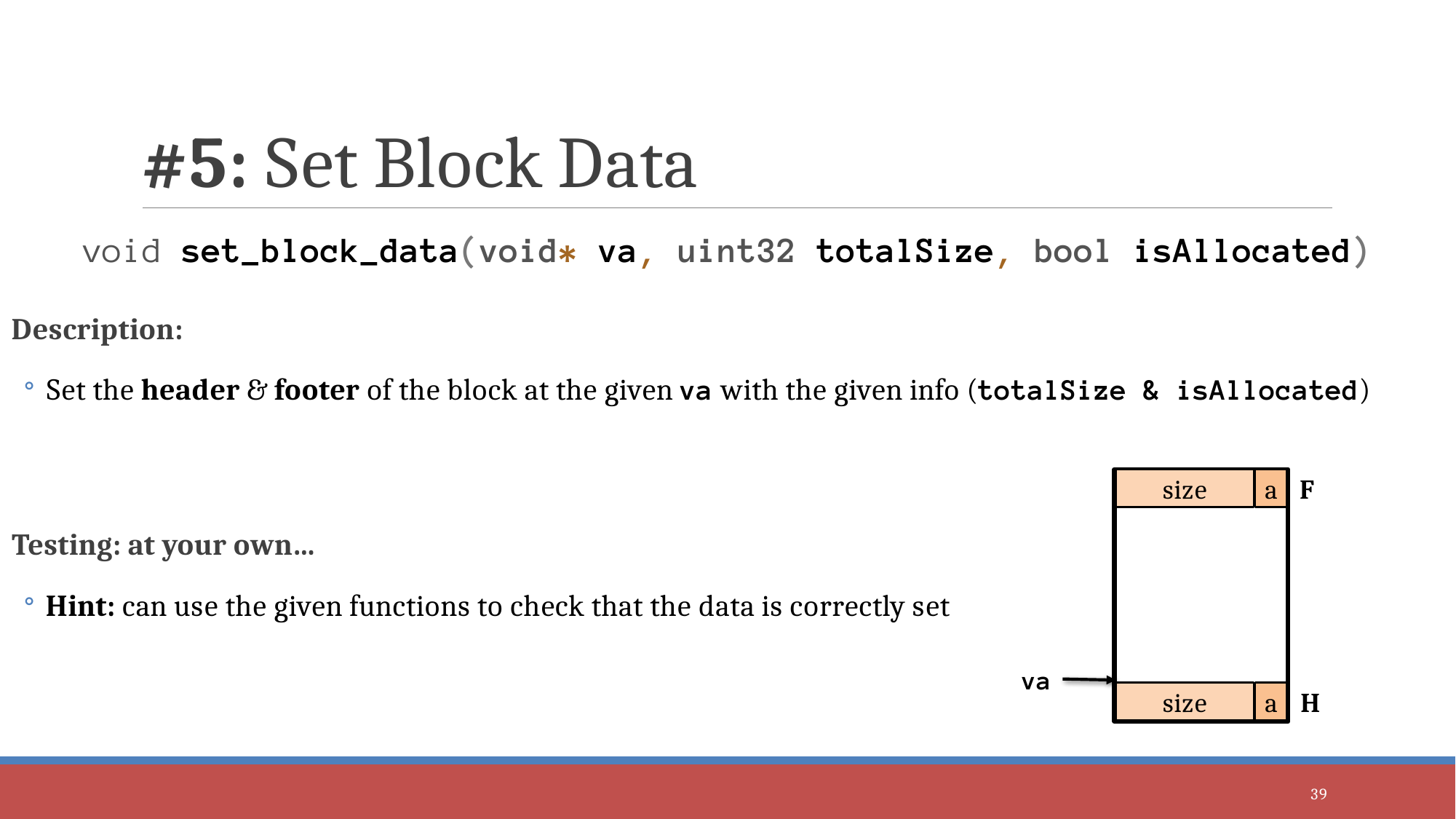

# #5: Set Block Data
void set_block_data(void* va, uint32 totalSize, bool isAllocated)
Description:
Set the header & footer of the block at the given va with the given info (totalSize & isAllocated)

Testing: at your own…
Hint: can use the given functions to check that the data is correctly set
F

size
a
va
H
size
a
39